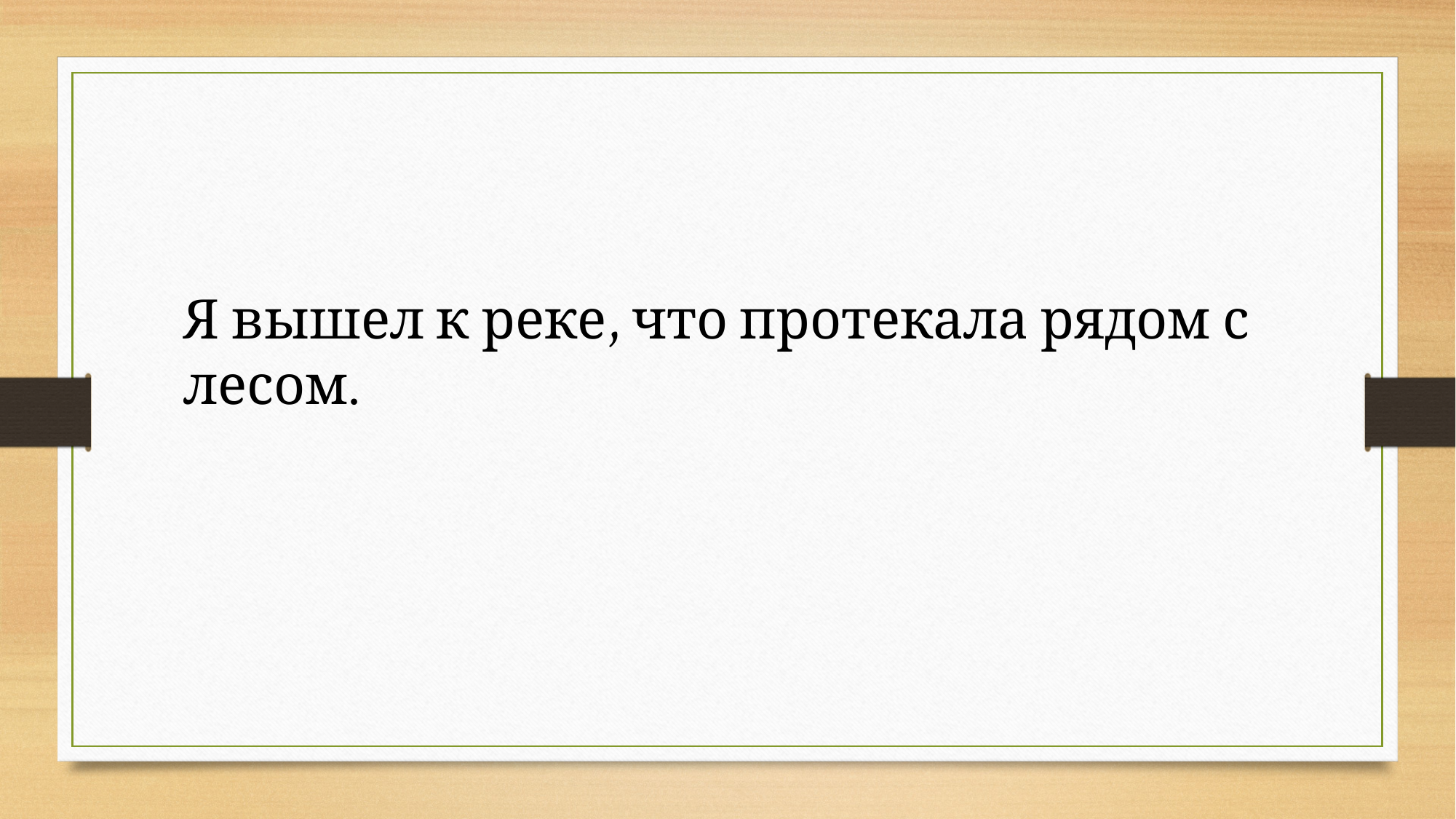

Я вышел к реке, что протекала рядом с лесом.